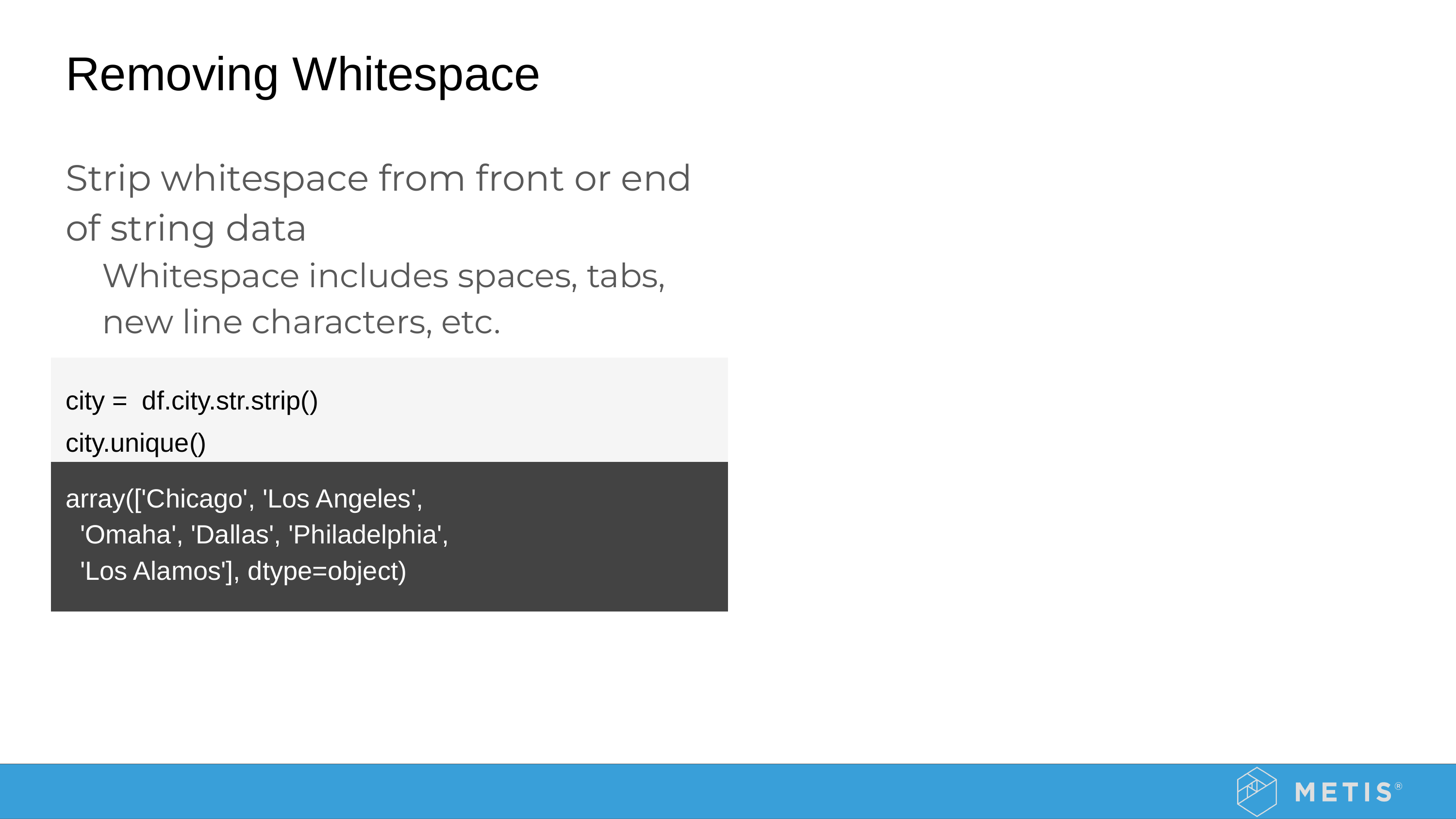

# Removing Whitespace
Strip whitespace from front or end of string data
Whitespace includes spaces, tabs, new line characters, etc.
city =  df.city.str.strip()
city.unique()
array(['Chicago', 'Los Angeles',
  'Omaha', 'Dallas', 'Philadelphia',
  'Los Alamos'], dtype=object)